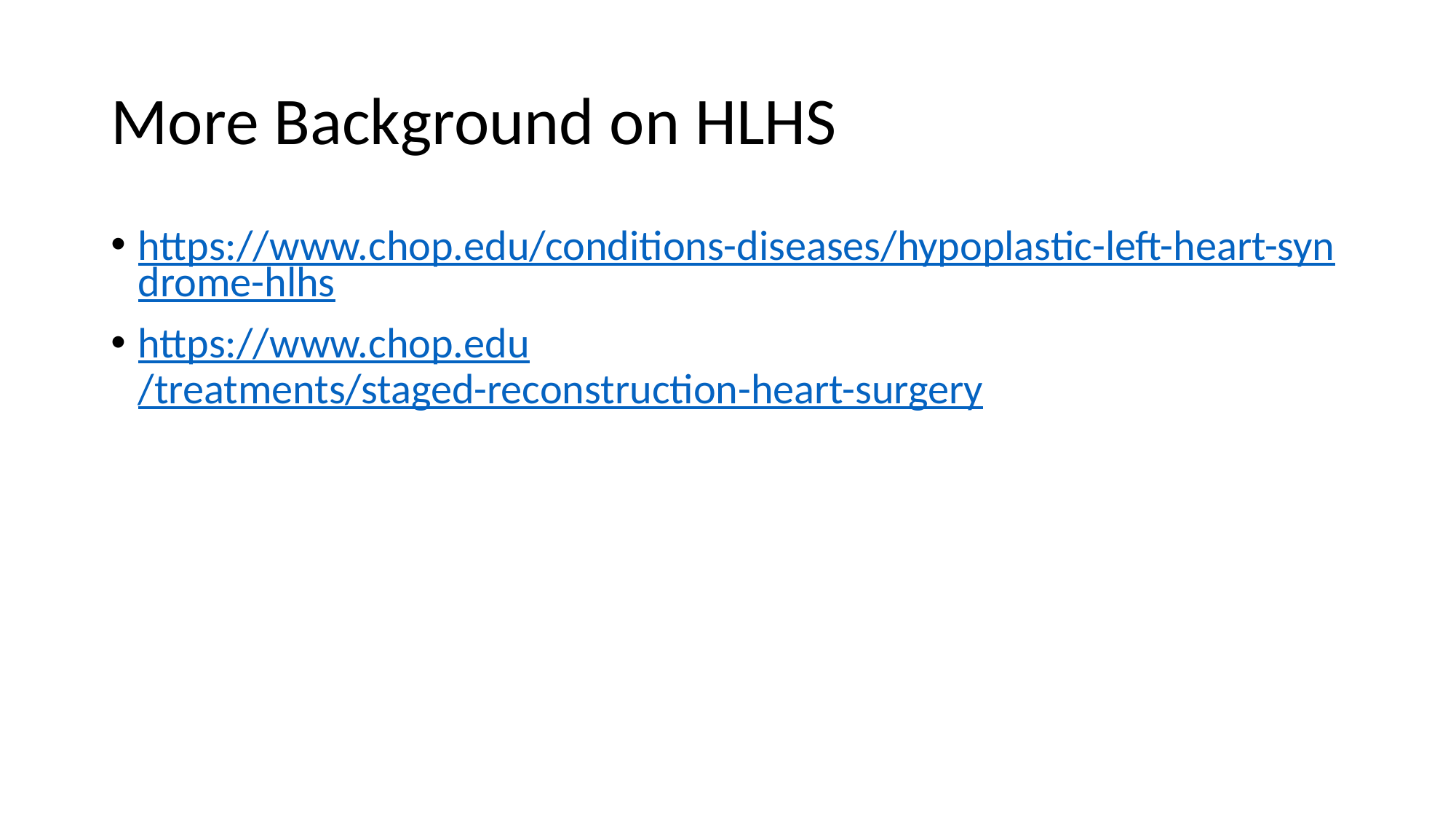

# More Background on HLHS
https://www.chop.edu/conditions-diseases/hypoplastic-left-heart-syndrome-hlhs
https://www.chop.edu/treatments/staged-reconstruction-heart-surgery